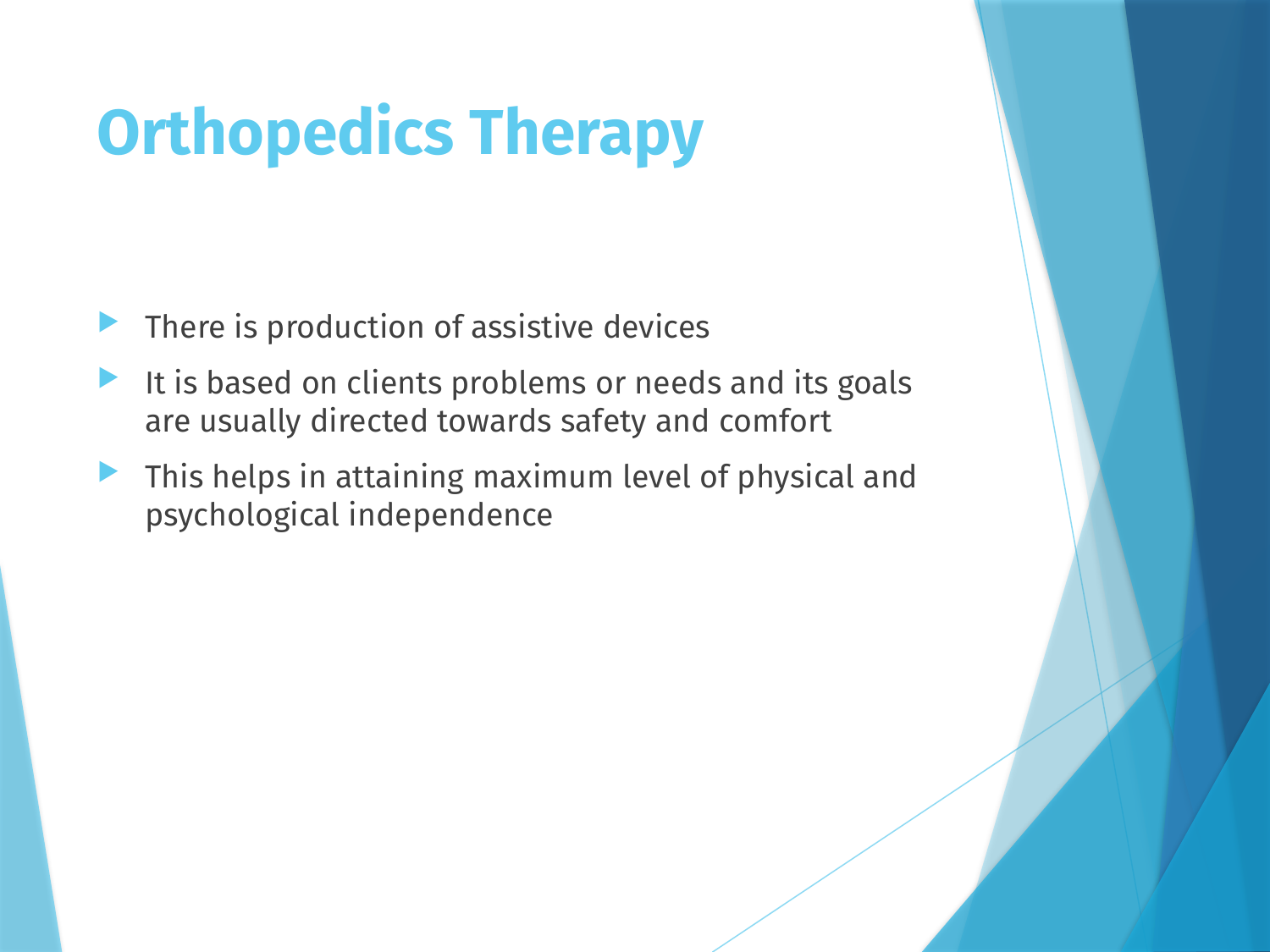

# Orthopedics Therapy
There is production of assistive devices
It is based on clients problems or needs and its goals are usually directed towards safety and comfort
This helps in attaining maximum level of physical and psychological independence